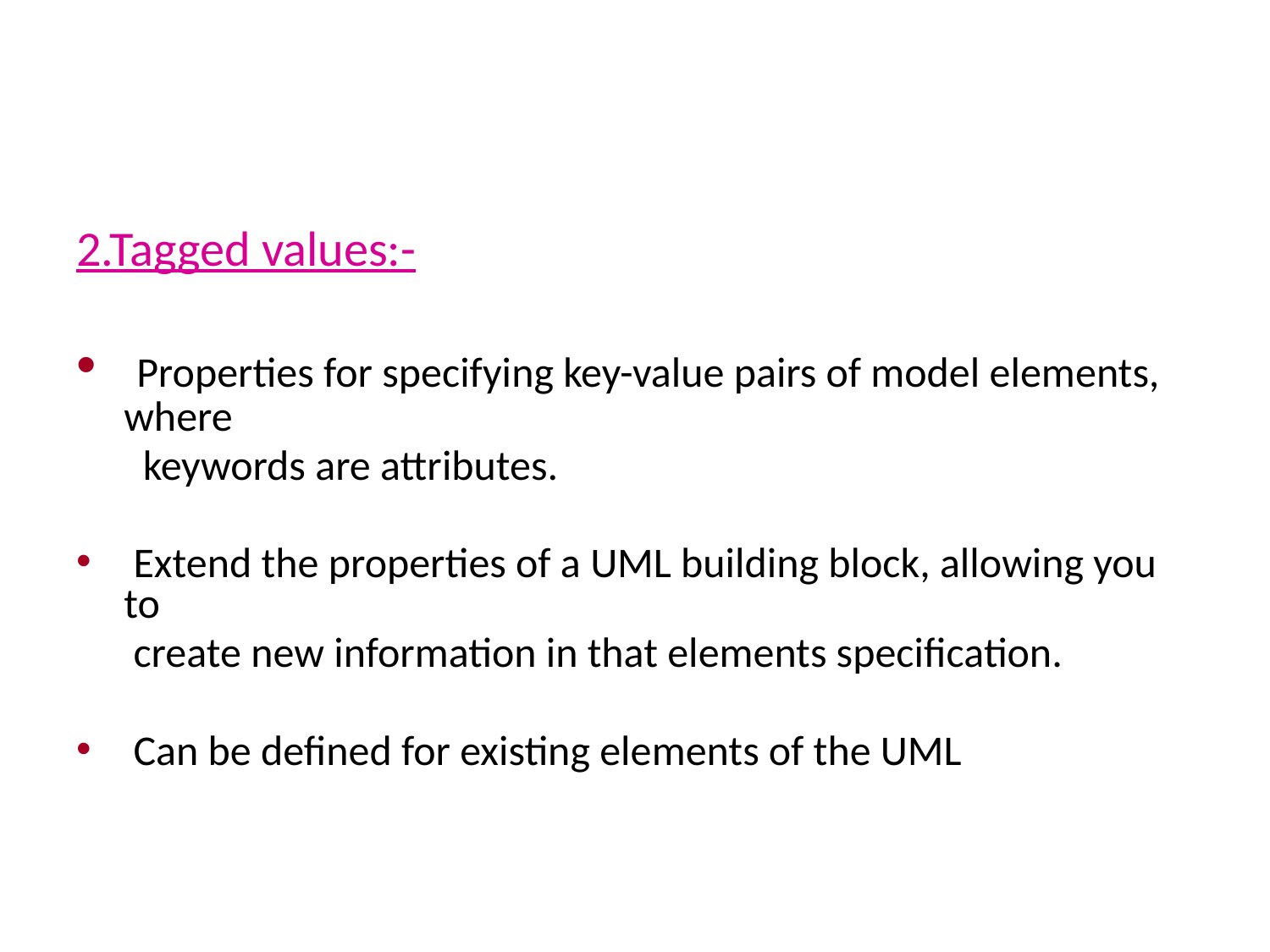

#
2.Tagged values:-

 Properties for specifying key-value pairs of model elements, where
       keywords are attributes.

 Extend the properties of a UML building block, allowing you to
      create new information in that elements specification.

 Can be defined for existing elements of the UML